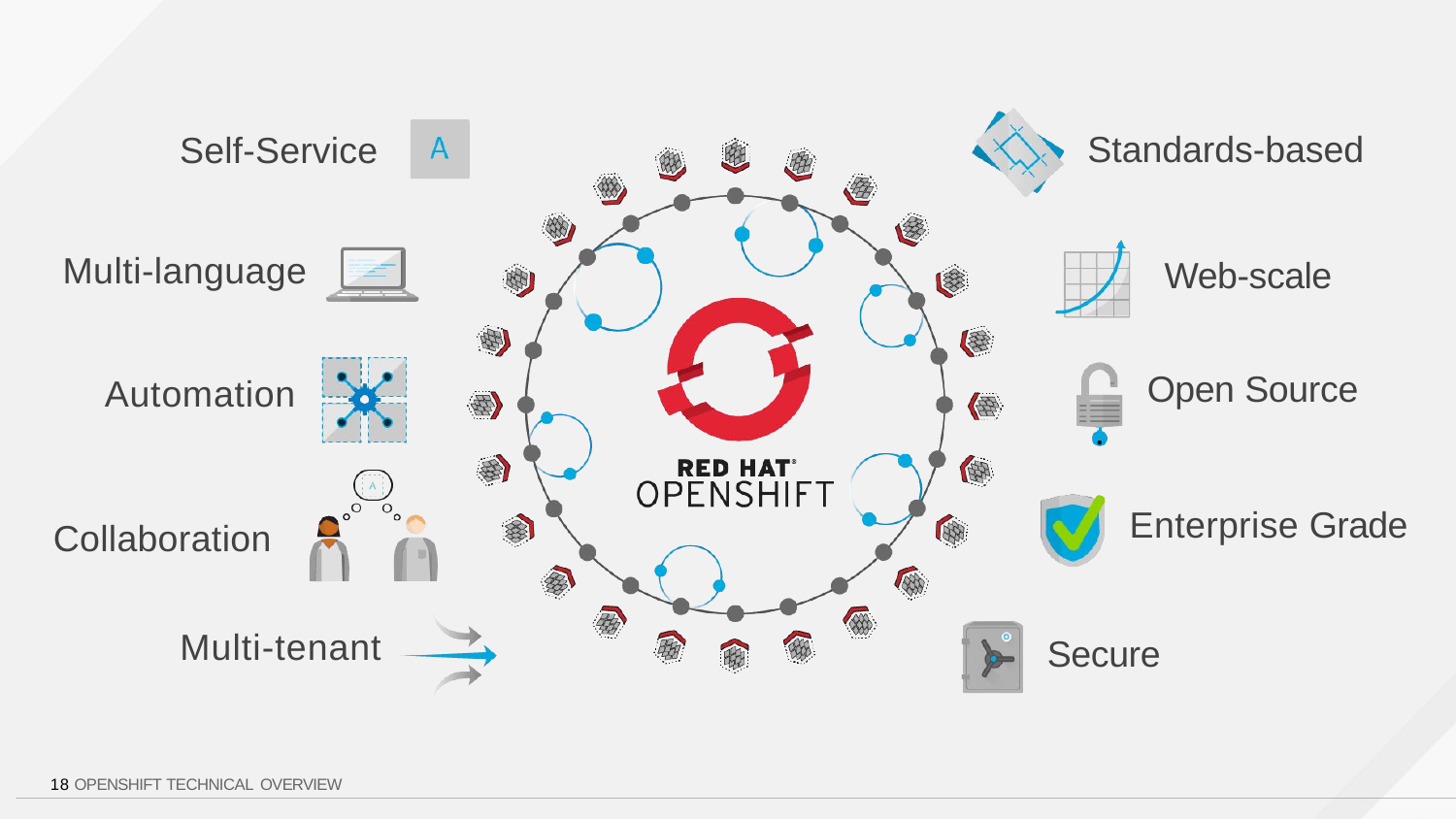

# Standards-based
Self-Service
Multi-language
Web-scale
Open Source
Automation
Enterprise Grade
Collaboration
Multi-tenant
Secure
18 OPENSHIFT TECHNICAL OVERVIEW